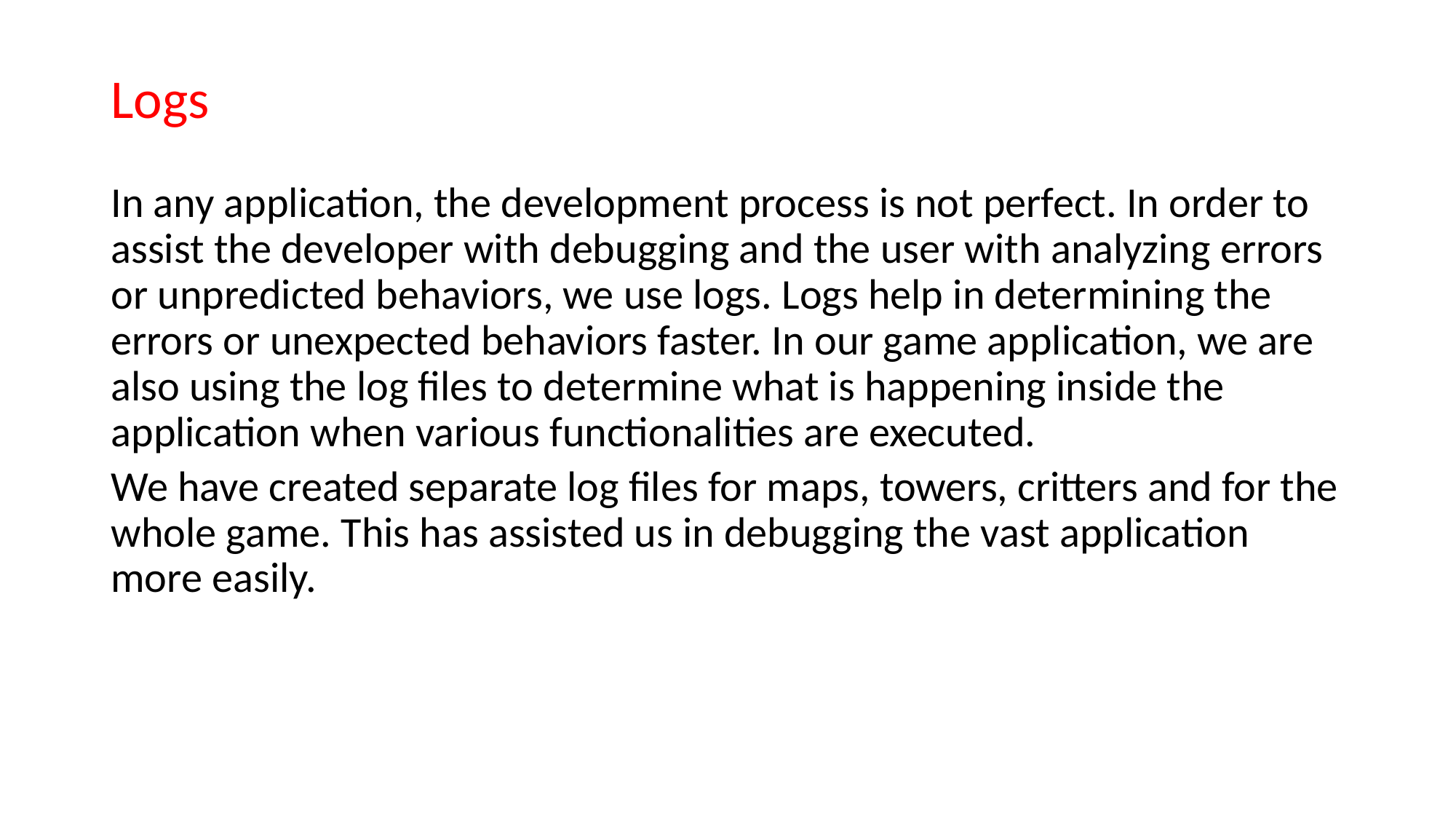

# Logs
In any application, the development process is not perfect. In order to assist the developer with debugging and the user with analyzing errors or unpredicted behaviors, we use logs. Logs help in determining the errors or unexpected behaviors faster. In our game application, we are also using the log files to determine what is happening inside the application when various functionalities are executed.
We have created separate log files for maps, towers, critters and for the whole game. This has assisted us in debugging the vast application more easily.